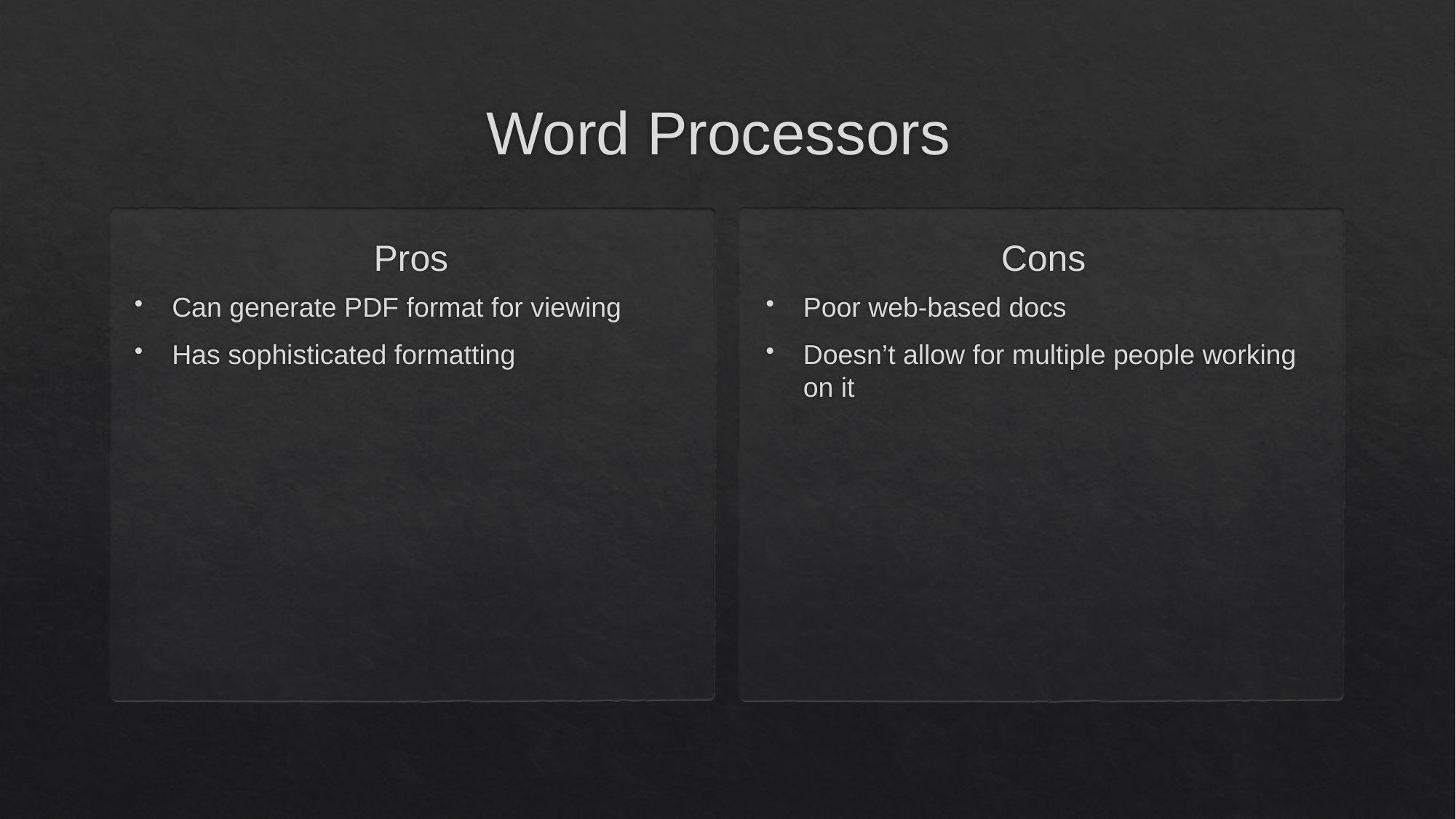

# Word Processors
Pros
Cons
Can generate PDF format for viewing
Has sophisticated formatting
Poor web-based docs
Doesn’t allow for multiple people working on it